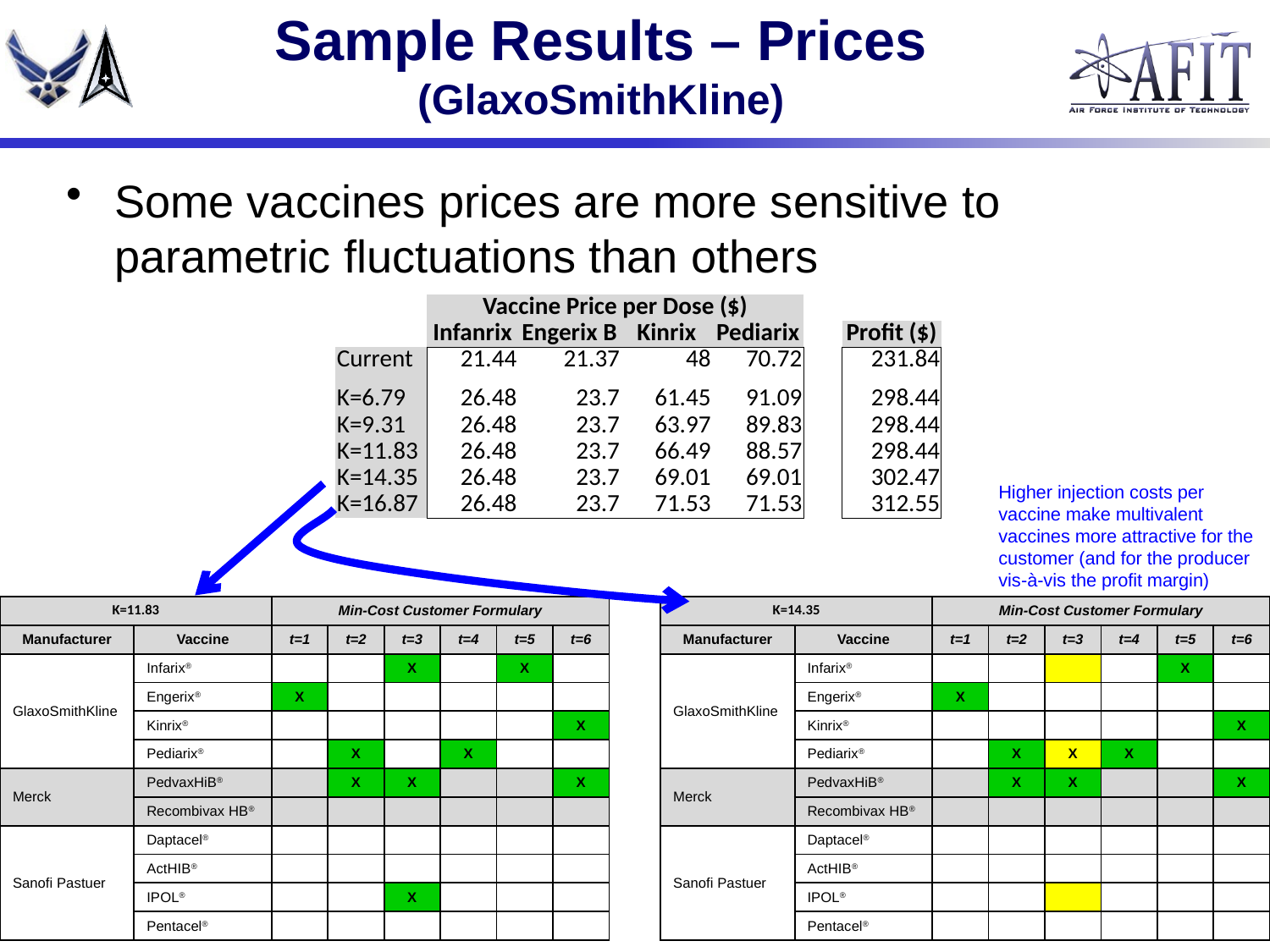

# Sample Results – Prices (GlaxoSmithKline)
Some vaccines prices are more sensitive to parametric fluctuations than others
|  | Vaccine Price per Dose ($) |  |  |  |  |  |
| --- | --- | --- | --- | --- | --- | --- |
|  | Infanrix | Engerix B | Kinrix | Pediarix |  | Profit ($) |
| Current | 21.44 | 21.37 | 48 | 70.72 |  | 231.84 |
|  |  |  |  |  |  |  |
| K=6.79 | 26.48 | 23.7 | 61.45 | 91.09 |  | 298.44 |
| K=9.31 | 26.48 | 23.7 | 63.97 | 89.83 |  | 298.44 |
| K=11.83 | 26.48 | 23.7 | 66.49 | 88.57 |  | 298.44 |
| K=14.35 | 26.48 | 23.7 | 69.01 | 69.01 |  | 302.47 |
| K=16.87 | 26.48 | 23.7 | 71.53 | 71.53 |  | 312.55 |
Higher injection costs per vaccine make multivalent vaccines more attractive for the customer (and for the producer vis-à-vis the profit margin)

| K=11.83 |  | Min-Cost Customer Formulary |  |  |  |  |  |
| --- | --- | --- | --- | --- | --- | --- | --- |
| Manufacturer | Vaccine | t=1 | t=2 | t=3 | t=4 | t=5 | t=6 |
| GlaxoSmithKline | Infarix® |  |  | X |  | X |  |
|  | Engerix® | X |  |  |  |  |  |
|  | Kinrix® |  |  |  |  |  | X |
|  | Pediarix® |  | X |  | X |  |  |
| Merck | PedvaxHiB® |  | X | X |  |  | X |
|  | Recombivax HB® |  |  |  |  |  |  |
| Sanofi Pastuer | Daptacel® |  |  |  |  |  |  |
|  | ActHIB® |  |  |  |  |  |  |
|  | IPOL® |  |  | X |  |  |  |
|  | Pentacel® |  |  |  |  |  |  |
| K=14.35 |  | Min-Cost Customer Formulary |  |  |  |  |  |
| --- | --- | --- | --- | --- | --- | --- | --- |
| Manufacturer | Vaccine | t=1 | t=2 | t=3 | t=4 | t=5 | t=6 |
| GlaxoSmithKline | Infarix® |  |  |  |  | X |  |
|  | Engerix® | X |  |  |  |  |  |
|  | Kinrix® |  |  |  |  |  | X |
|  | Pediarix® |  | X | X | X |  |  |
| Merck | PedvaxHiB® |  | X | X |  |  | X |
|  | Recombivax HB® |  |  |  |  |  |  |
| Sanofi Pastuer | Daptacel® |  |  |  |  |  |  |
|  | ActHIB® |  |  |  |  |  |  |
|  | IPOL® |  |  |  |  |  |  |
|  | Pentacel® |  |  |  |  |  |  |